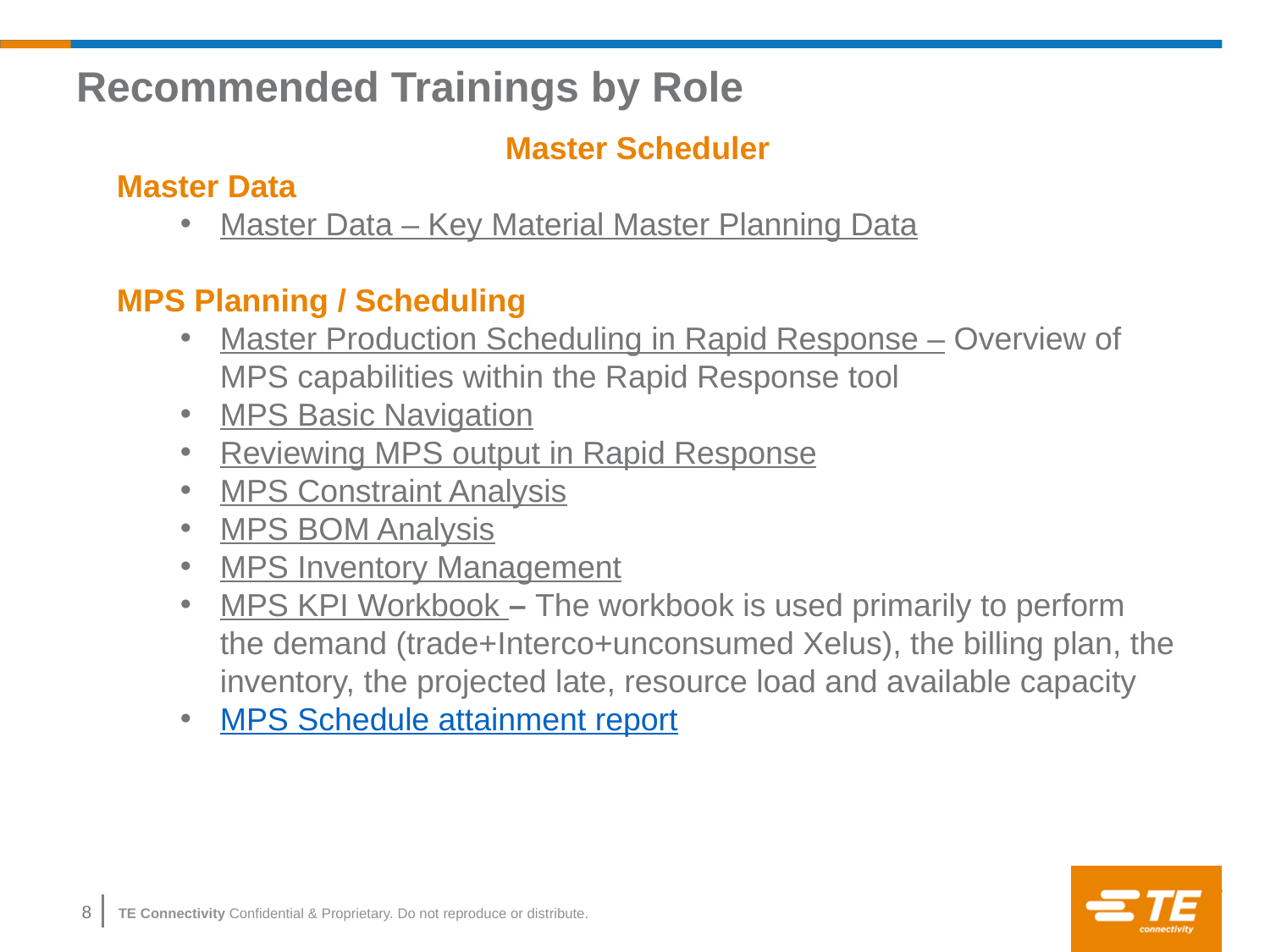

# Recommended Trainings by Role
Master Scheduler
Master Data
Master Data – Key Material Master Planning Data

MPS Planning / Scheduling
Master Production Scheduling in Rapid Response – Overview of MPS capabilities within the Rapid Response tool
MPS Basic Navigation
Reviewing MPS output in Rapid Response
MPS Constraint Analysis
MPS BOM Analysis
MPS Inventory Management
MPS KPI Workbook – The workbook is used primarily to perform the demand (trade+Interco+unconsumed Xelus), the billing plan, the inventory, the projected late, resource load and available capacity
MPS Schedule attainment report

8